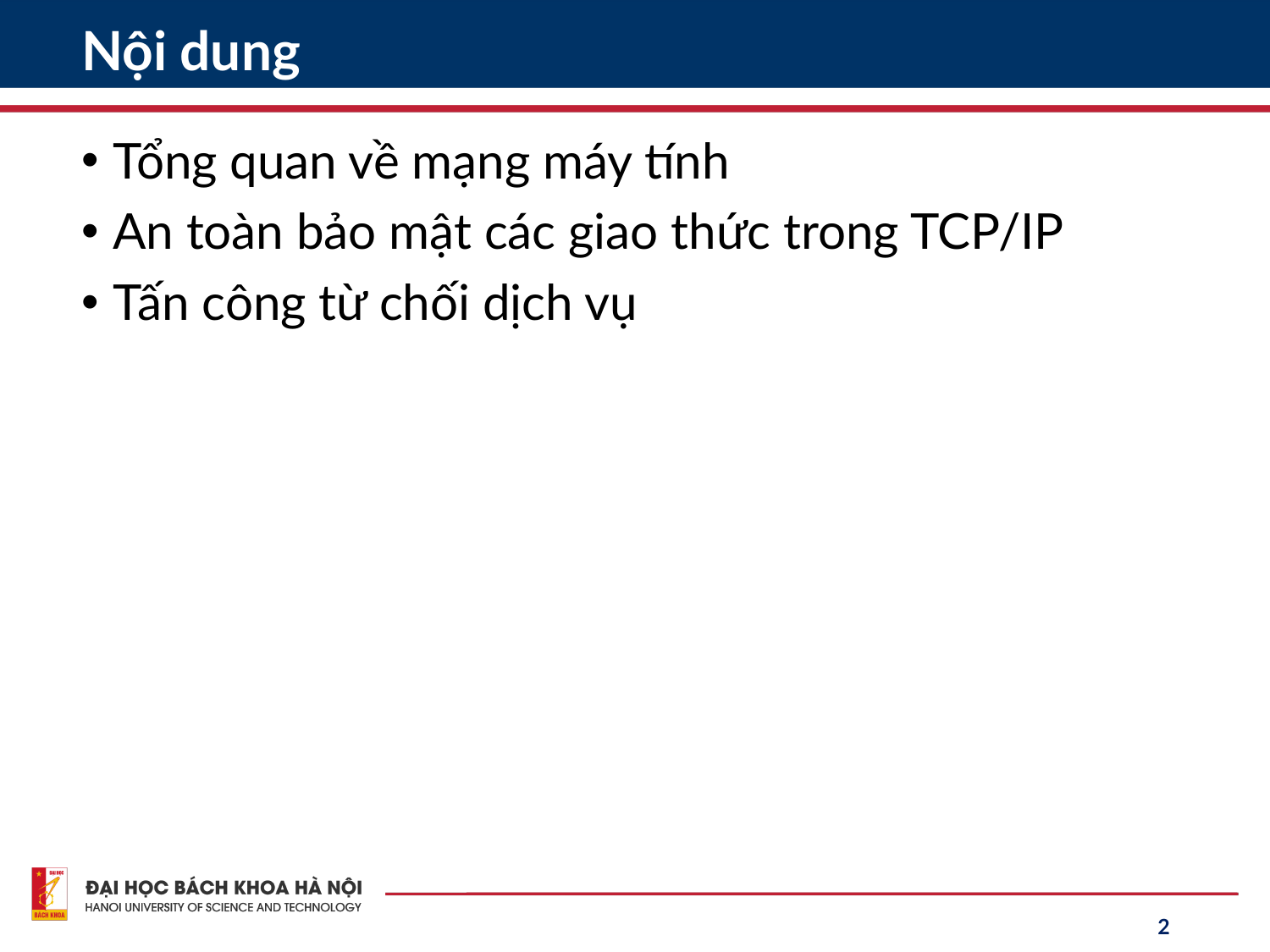

# Nội dung
Tổng quan về mạng máy tính
An toàn bảo mật các giao thức trong TCP/IP
Tấn công từ chối dịch vụ
2